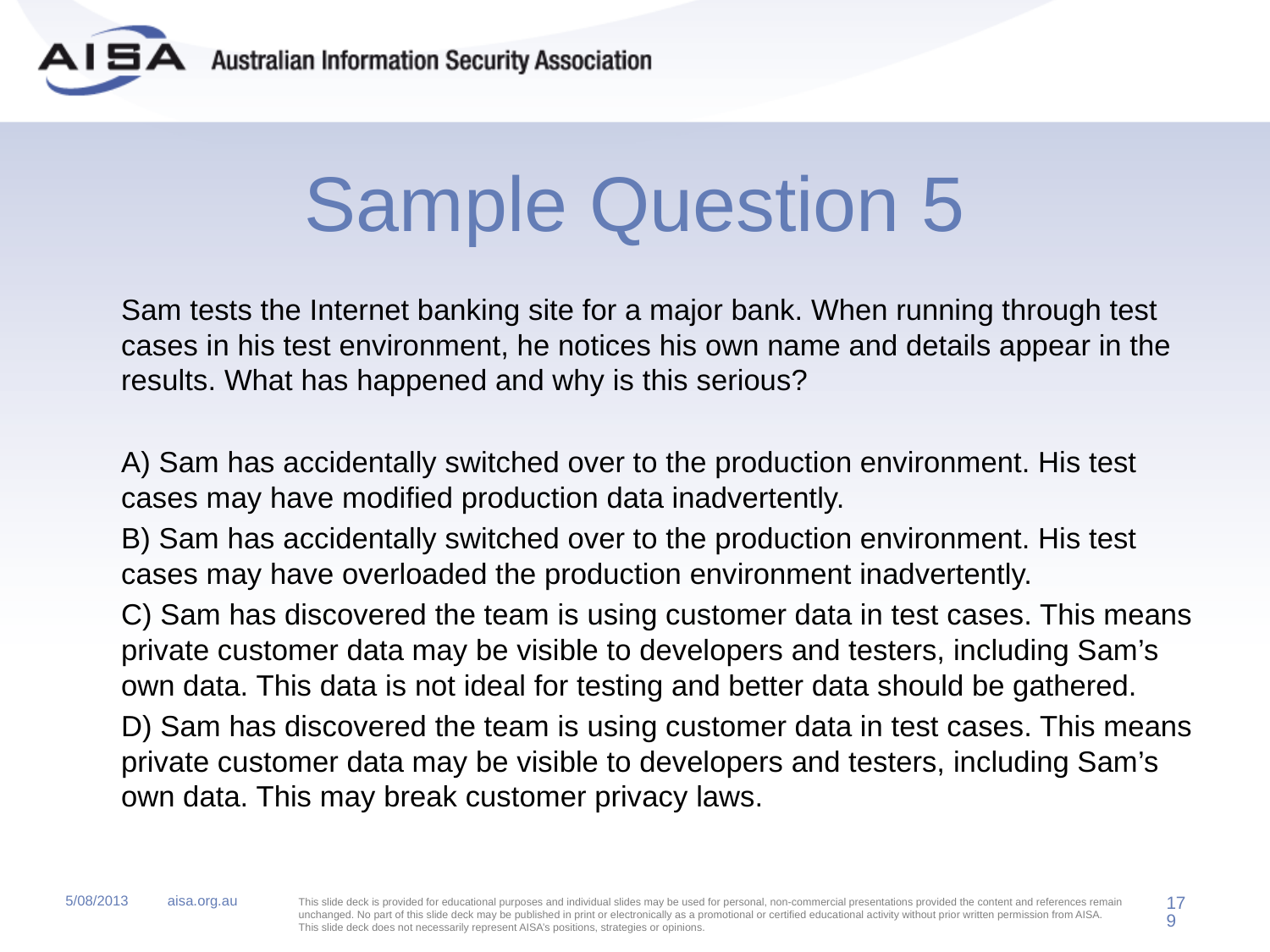

# Sample Question 5
	Sam tests the Internet banking site for a major bank. When running through test cases in his test environment, he notices his own name and details appear in the results. What has happened and why is this serious?

	A) Sam has accidentally switched over to the production environment. His test cases may have modified production data inadvertently.
	B) Sam has accidentally switched over to the production environment. His test cases may have overloaded the production environment inadvertently.
	C) Sam has discovered the team is using customer data in test cases. This means private customer data may be visible to developers and testers, including Sam’s own data. This data is not ideal for testing and better data should be gathered.
	D) Sam has discovered the team is using customer data in test cases. This means private customer data may be visible to developers and testers, including Sam’s own data. This may break customer privacy laws.